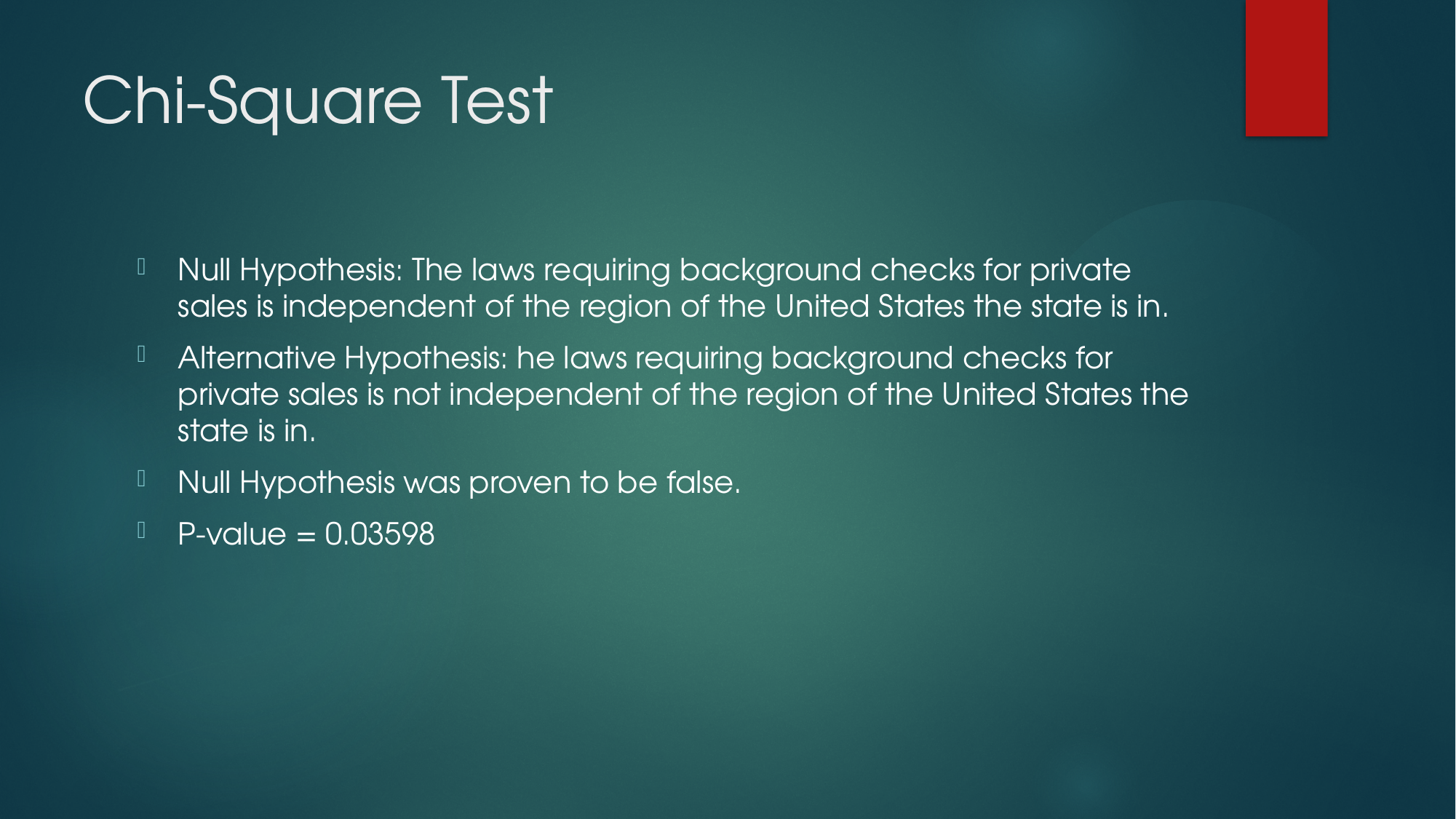

# Chi-Square Test
Null Hypothesis: The laws requiring background checks for private sales is independent of the region of the United States the state is in.
Alternative Hypothesis: he laws requiring background checks for private sales is not independent of the region of the United States the state is in.
Null Hypothesis was proven to be false.
P-value = 0.03598